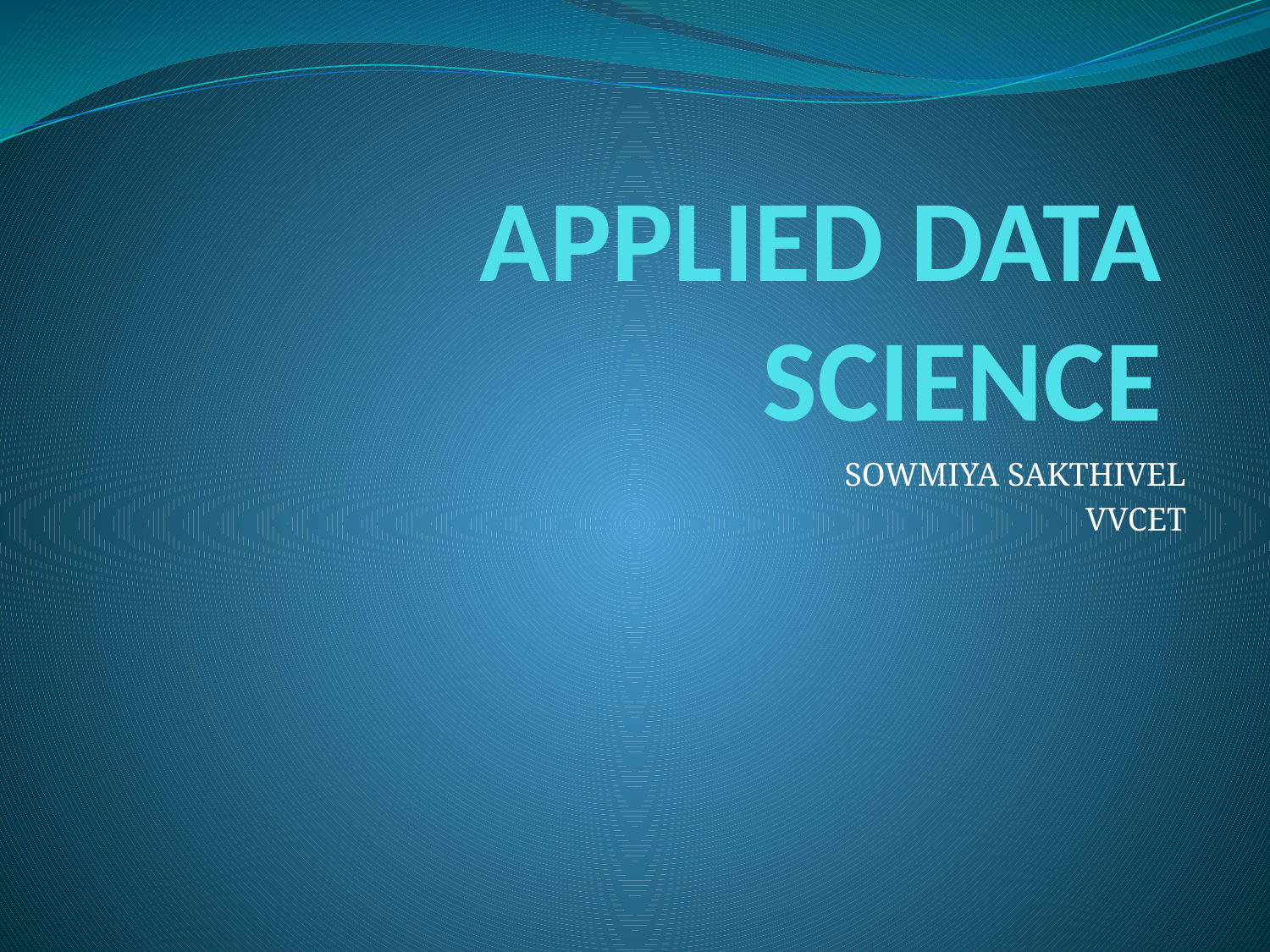

# APPLIED DATA SCIENCE
SOWMIYA SAKTHIVEL
VVCET